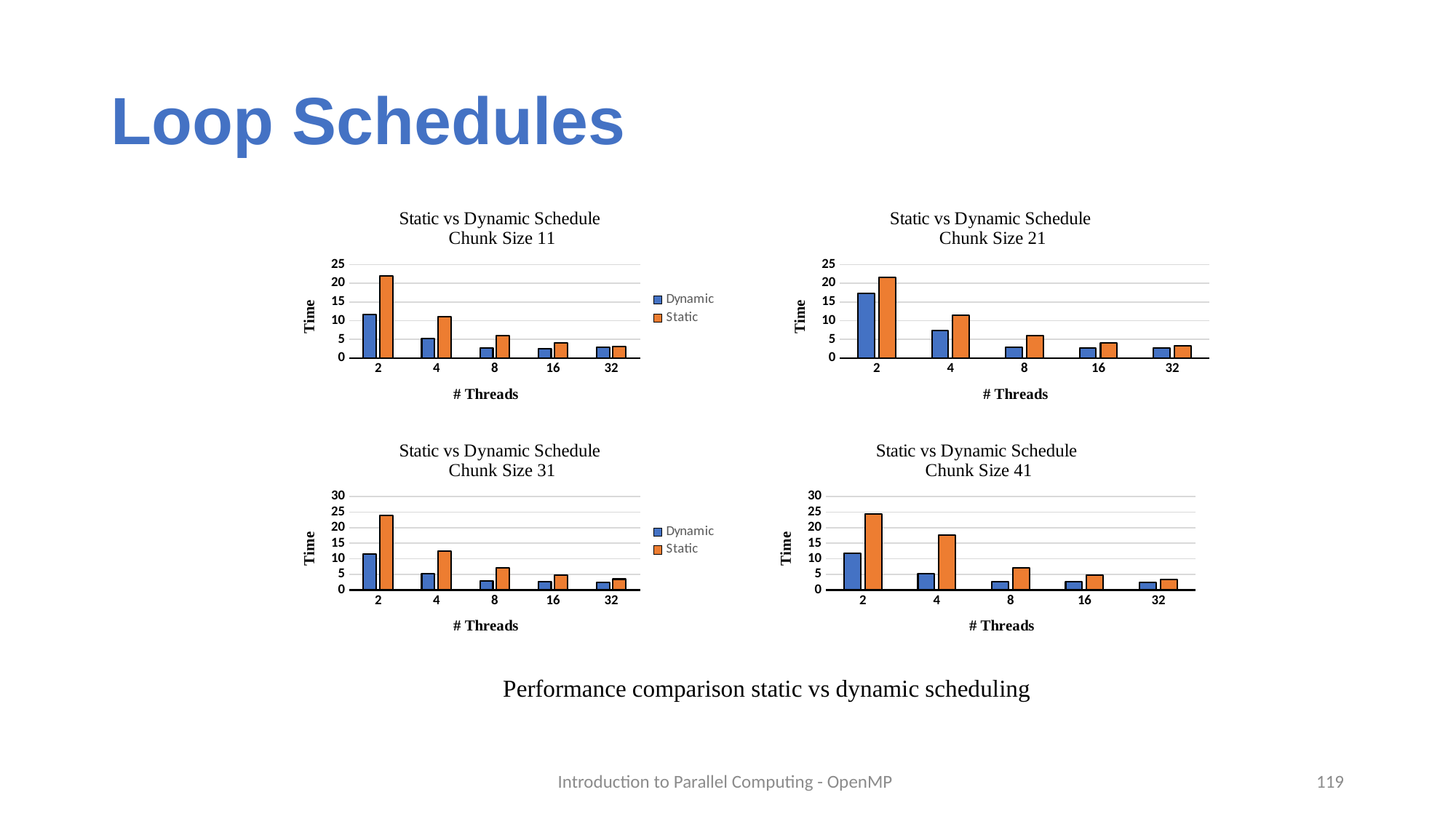

# Loop Schedules

### Chart: Static vs Dynamic Schedule
Chunk Size 21

| Category |  |  |
|---|---|---|
| 2 | 17.31 | 21.51 |
| 4 | 7.29 | 11.47 |
| 8 | 2.87 | 6.087 |
| 16 | 2.68 | 4.13 |
| 32 | 2.62 | 3.33 |

### Chart: Static vs Dynamic Schedule
Chunk Size 11

| Category |  |  |
|---|---|---|
| 2 | 11.68 | 21.96 |
| 4 | 5.29 | 11.0 |
| 8 | 2.78 | 5.96 |
| 16 | 2.55 | 4.05 |
| 32 | 2.9 | 3.18 |

### Chart: Static vs Dynamic Schedule
Chunk Size 31

| Category |  |  |
|---|---|---|
| 2 | 11.64 | 23.99 |
| 4 | 5.22 | 12.55 |
| 8 | 2.86 | 7.01 |
| 16 | 2.63 | 4.8 |
| 32 | 2.46 | 3.48 |

### Chart: Static vs Dynamic Schedule
Chunk Size 41

| Category |  |  |
|---|---|---|
| 2 | 11.7 | 24.38 |
| 4 | 5.18 | 17.73 |
| 8 | 2.74 | 7.14 |
| 16 | 2.72 | 4.68 |
| 32 | 2.52 | 3.43 |
Performance comparison static vs dynamic scheduling
Introduction to Parallel Computing - OpenMP
119